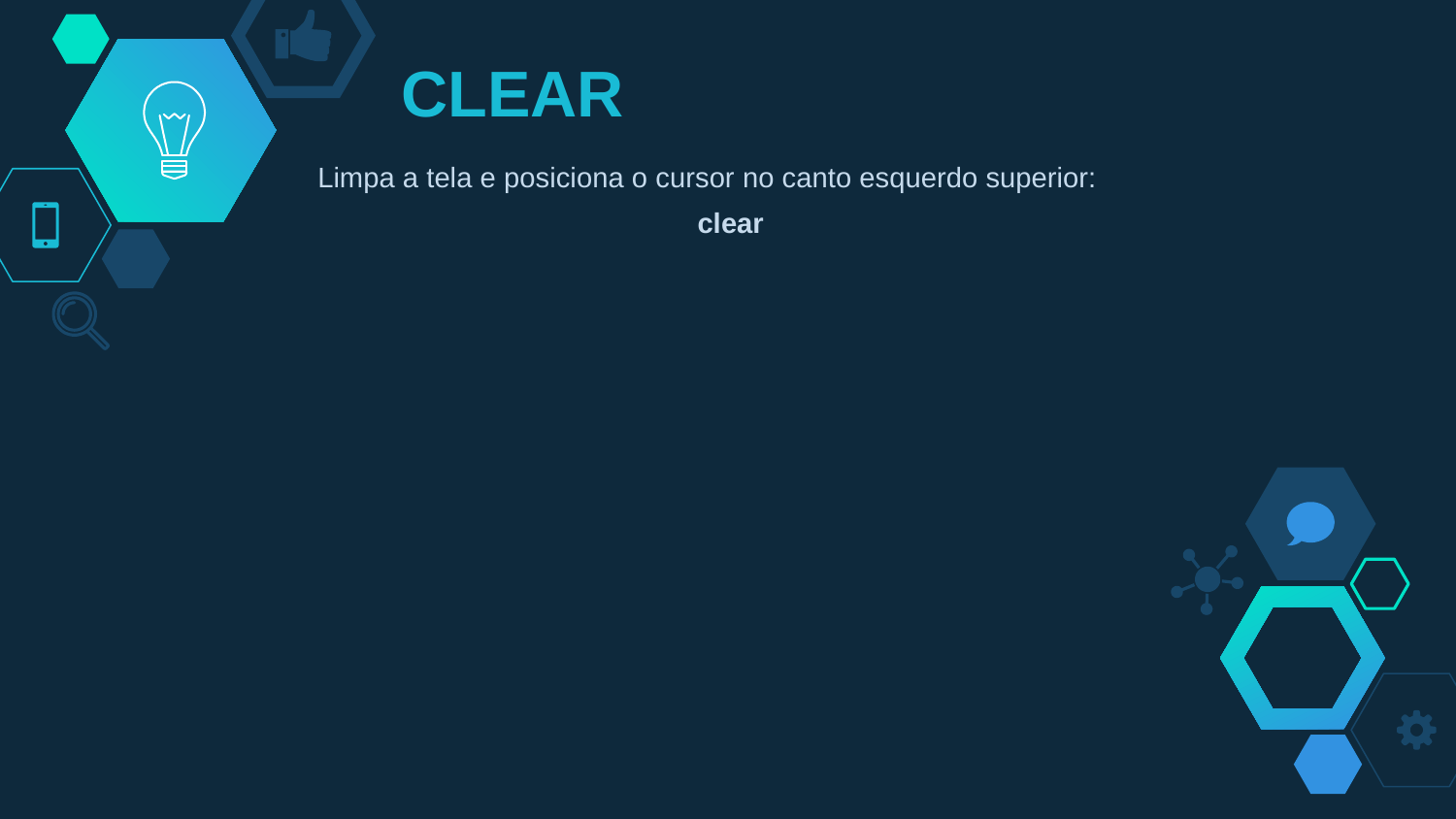

# CLEAR
Limpa a tela e posiciona o cursor no canto esquerdo superior:
clear